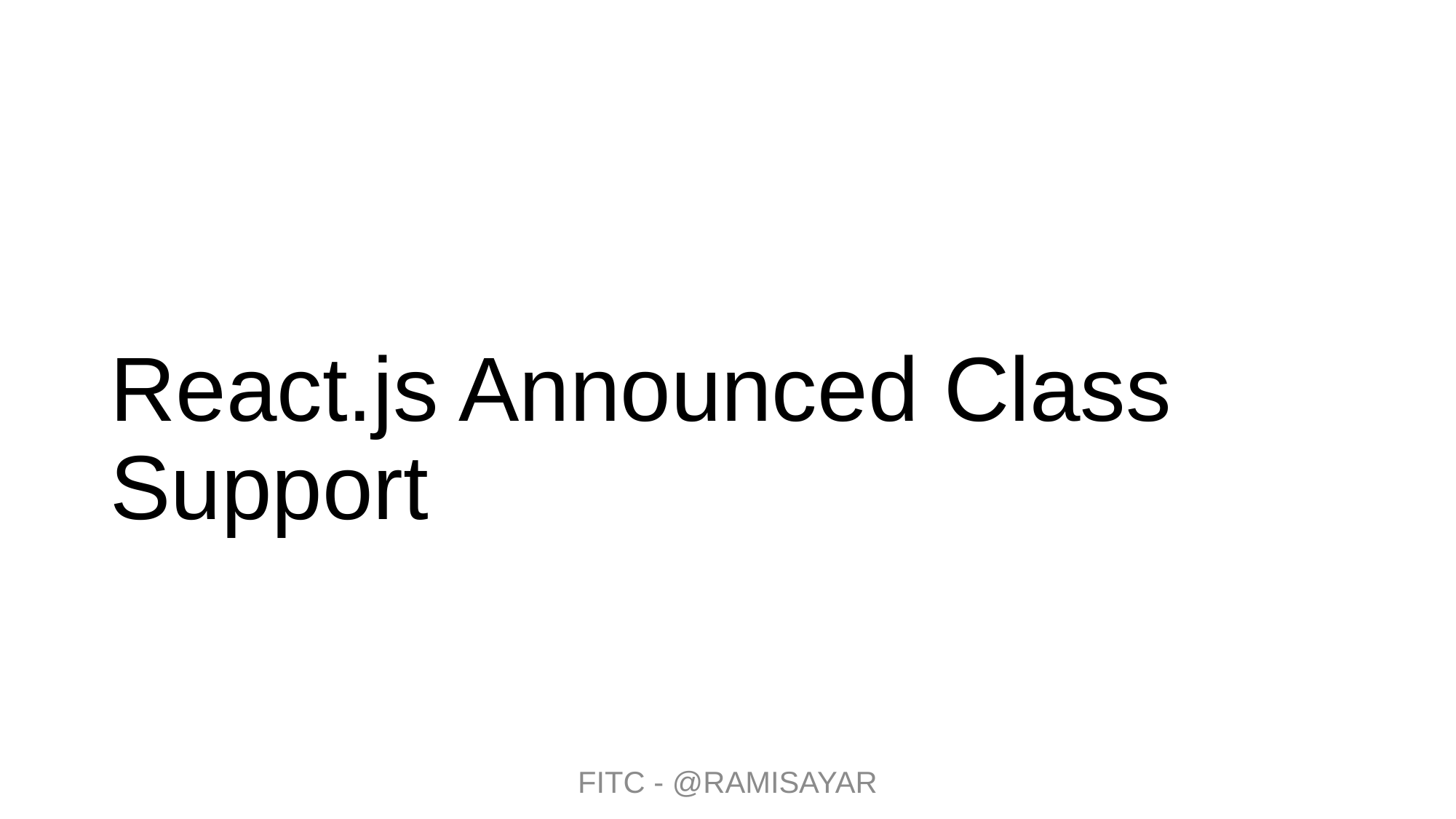

# React.js Announced Class Support

FITC - @RAMISAYAR